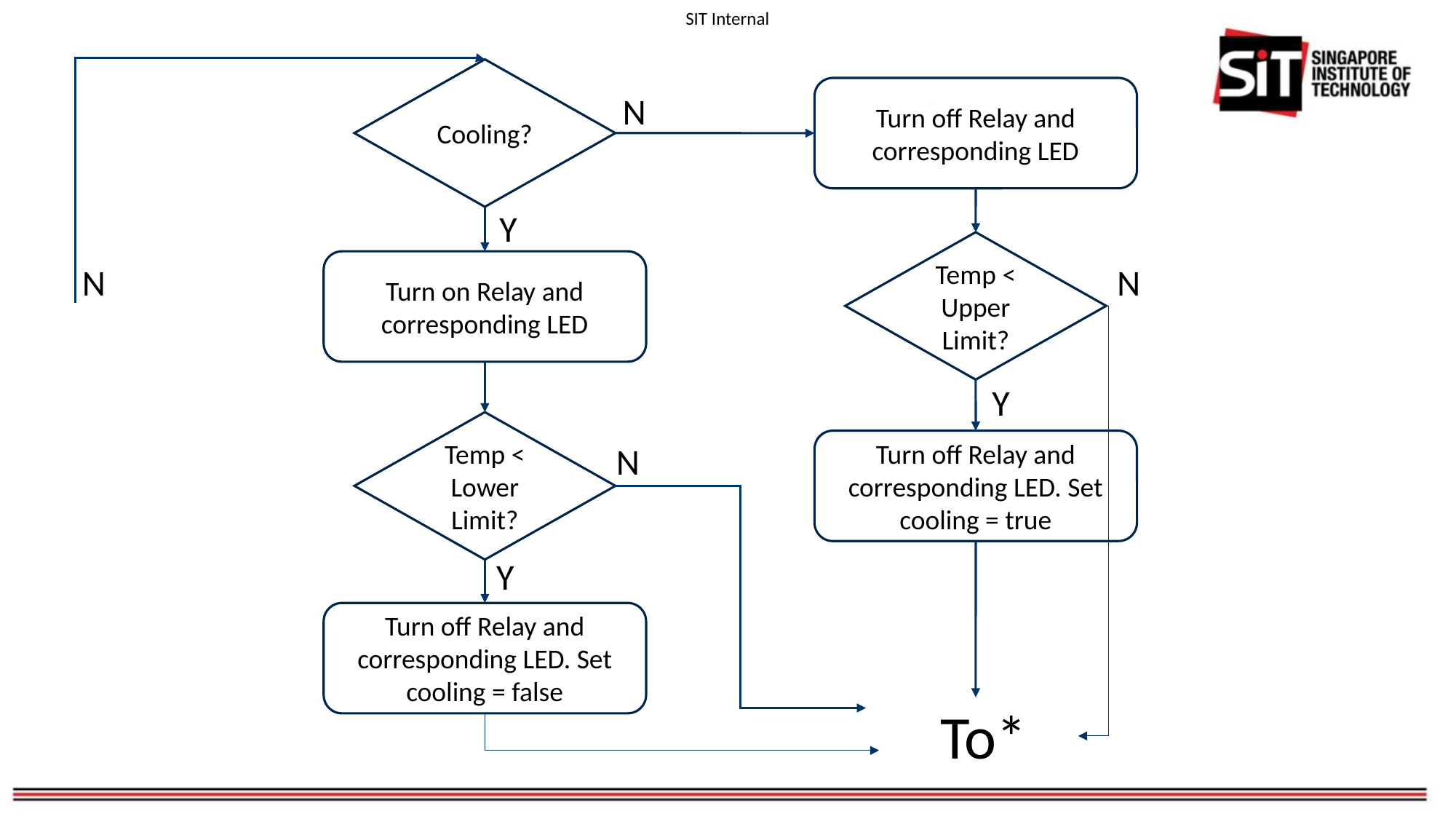

Cooling?
Turn off Relay and corresponding LED
N
Y
Temp < Upper Limit?
Turn on Relay and corresponding LED
N
N
Y
Temp < Lower Limit?
Turn off Relay and corresponding LED. Set cooling = true
N
Y
Turn off Relay and corresponding LED. Set cooling = false
To*